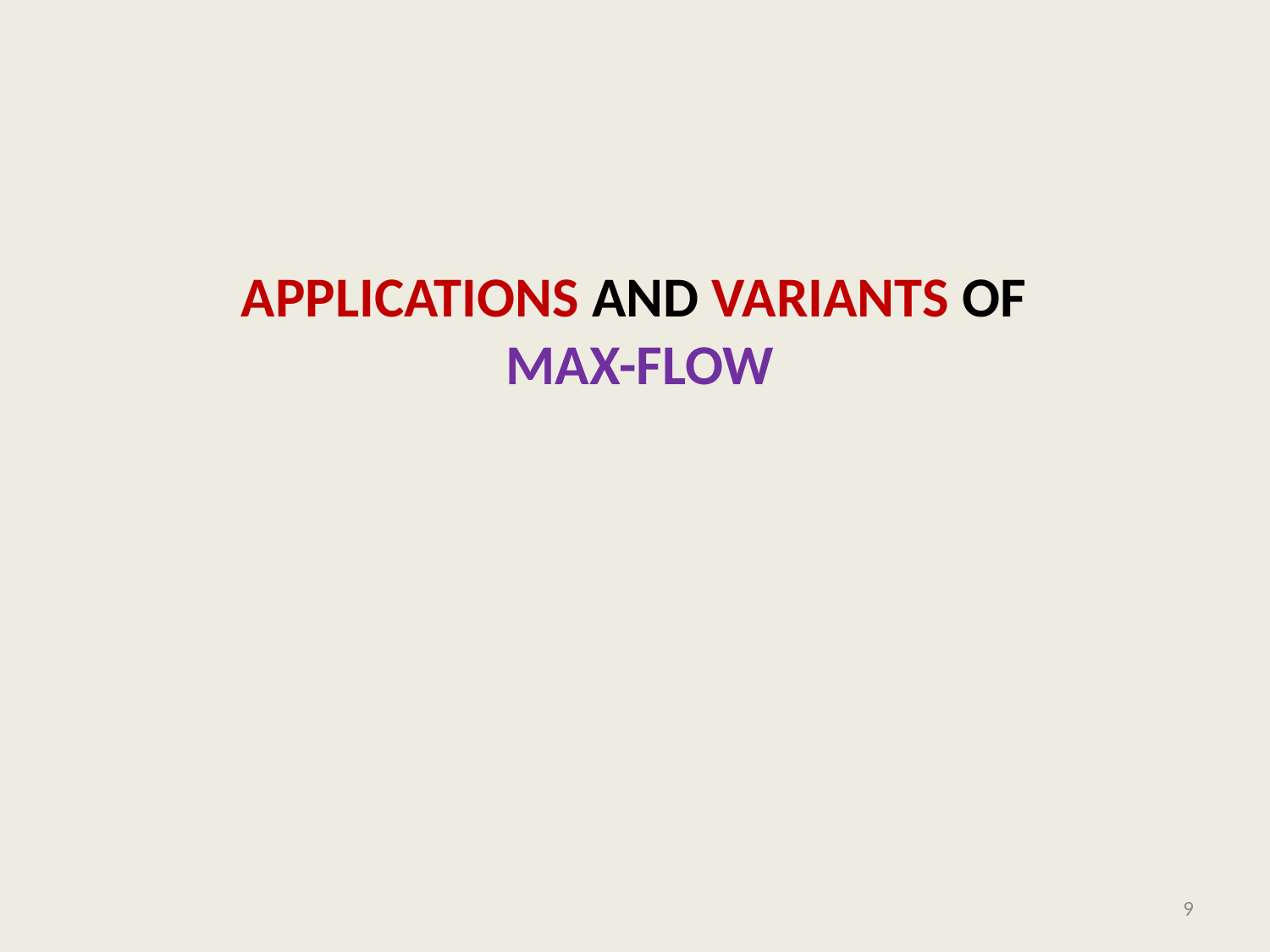

# Applications and Variants Of Max-Flow

9